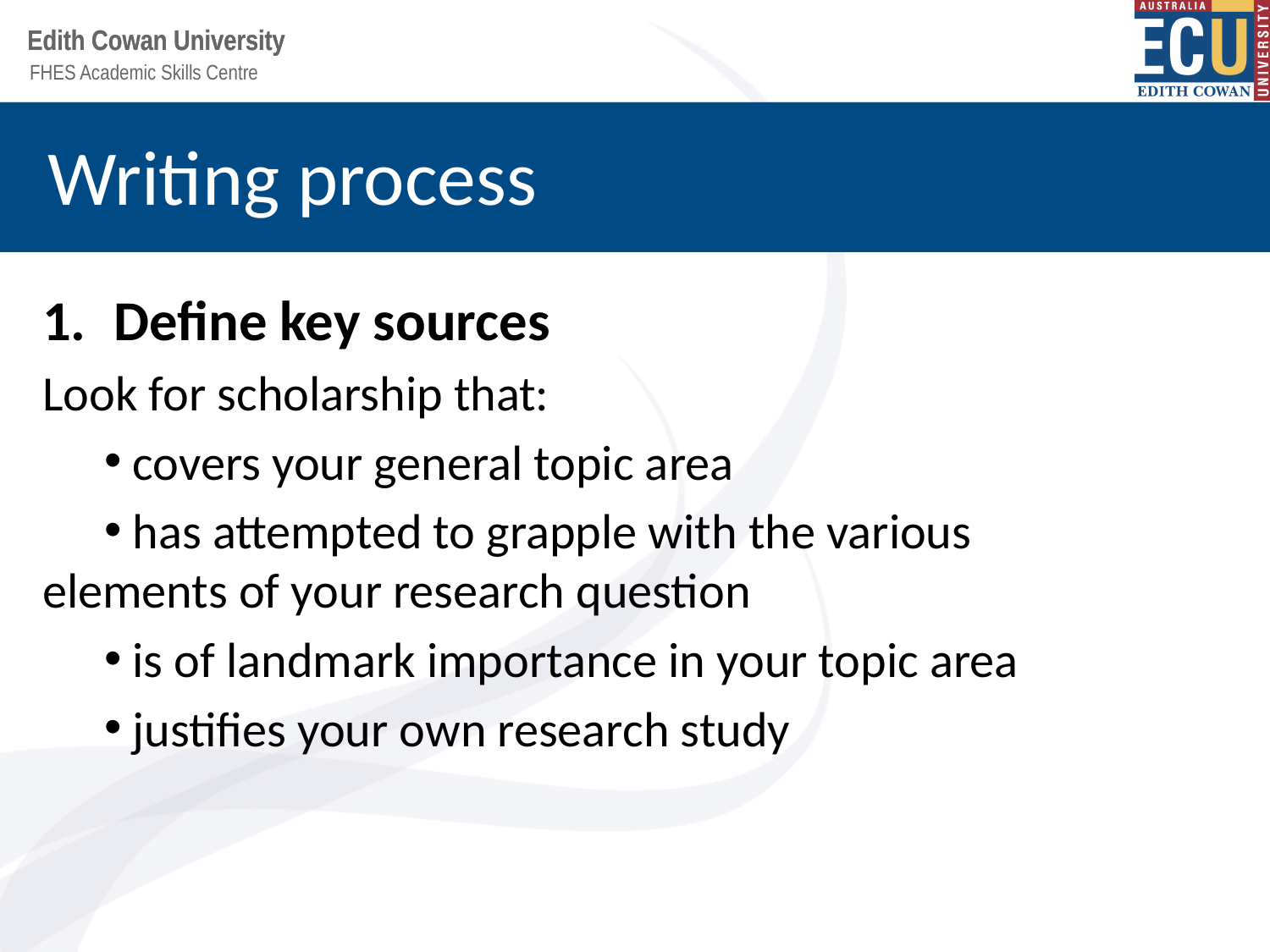

# Writing process
Define key sources
Look for scholarship that:
 covers your general topic area
 has attempted to grapple with the various  elements of your research question
 is of landmark importance in your topic area
 justifies your own research study